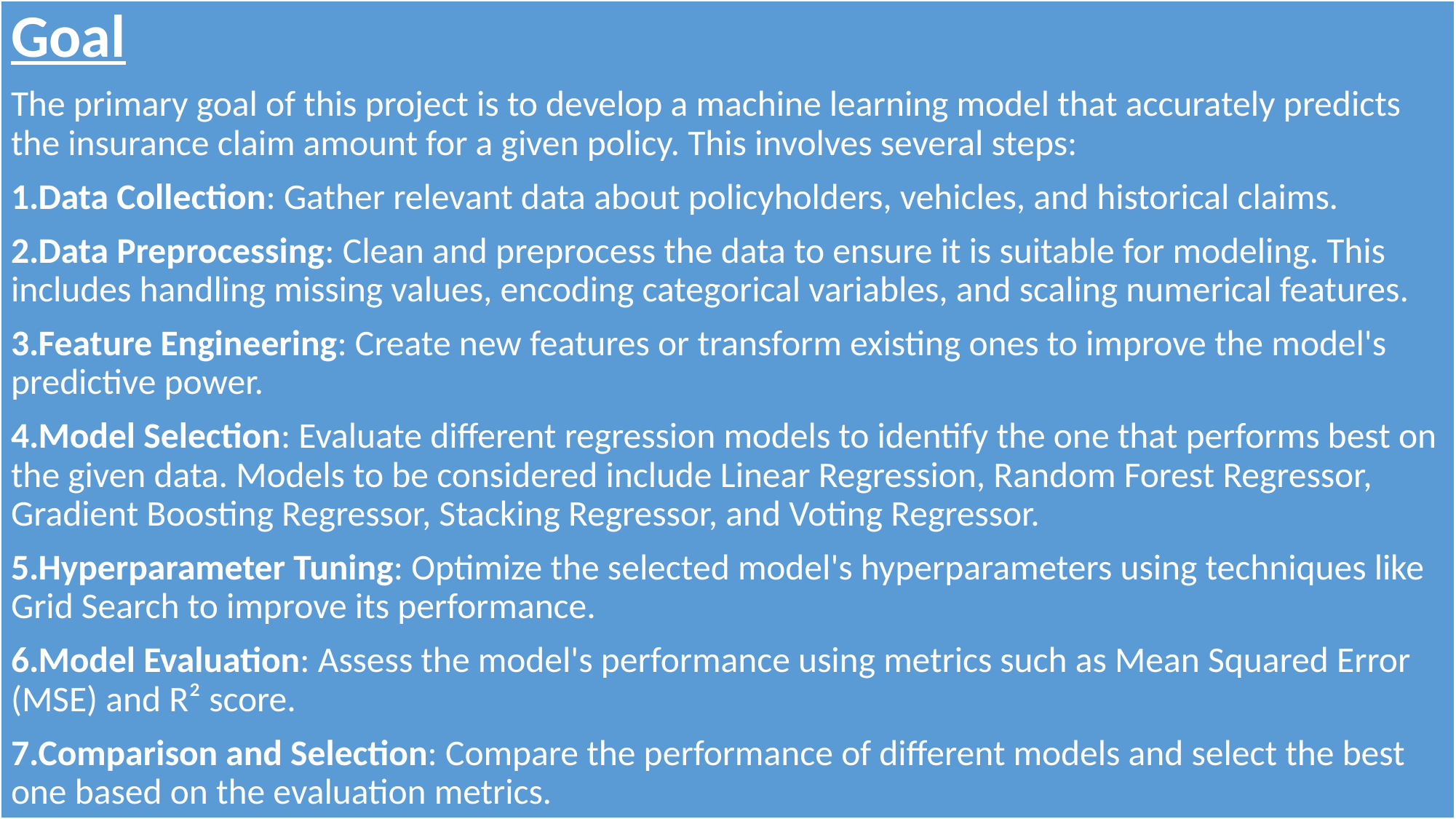

Goal
The primary goal of this project is to develop a machine learning model that accurately predicts the insurance claim amount for a given policy. This involves several steps:
Data Collection: Gather relevant data about policyholders, vehicles, and historical claims.
Data Preprocessing: Clean and preprocess the data to ensure it is suitable for modeling. This includes handling missing values, encoding categorical variables, and scaling numerical features.
Feature Engineering: Create new features or transform existing ones to improve the model's predictive power.
Model Selection: Evaluate different regression models to identify the one that performs best on the given data. Models to be considered include Linear Regression, Random Forest Regressor, Gradient Boosting Regressor, Stacking Regressor, and Voting Regressor.
Hyperparameter Tuning: Optimize the selected model's hyperparameters using techniques like Grid Search to improve its performance.
Model Evaluation: Assess the model's performance using metrics such as Mean Squared Error (MSE) and R² score.
Comparison and Selection: Compare the performance of different models and select the best one based on the evaluation metrics.